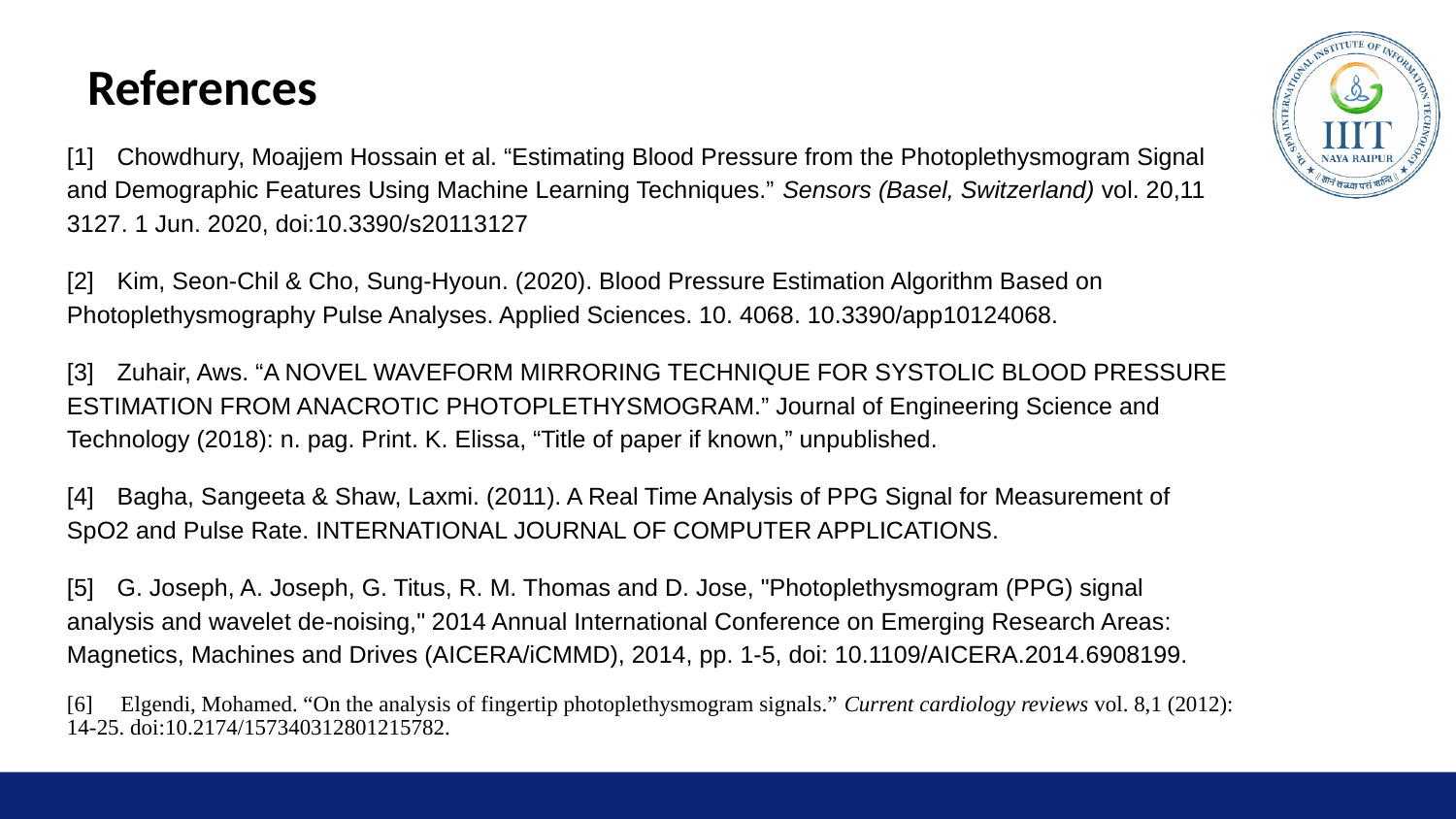

References
[1]     Chowdhury, Moajjem Hossain et al. “Estimating Blood Pressure from the Photoplethysmogram Signal and Demographic Features Using Machine Learning Techniques.” Sensors (Basel, Switzerland) vol. 20,11 3127. 1 Jun. 2020, doi:10.3390/s20113127
[2]     Kim, Seon-Chil & Cho, Sung-Hyoun. (2020). Blood Pressure Estimation Algorithm Based on Photoplethysmography Pulse Analyses. Applied Sciences. 10. 4068. 10.3390/app10124068.
[3]     Zuhair, Aws. “A NOVEL WAVEFORM MIRRORING TECHNIQUE FOR SYSTOLIC BLOOD PRESSURE ESTIMATION FROM ANACROTIC PHOTOPLETHYSMOGRAM.” Journal of Engineering Science and Technology (2018): n. pag. Print. K. Elissa, “Title of paper if known,” unpublished.
[4]     Bagha, Sangeeta & Shaw, Laxmi. (2011). A Real Time Analysis of PPG Signal for Measurement of SpO2 and Pulse Rate. INTERNATIONAL JOURNAL OF COMPUTER APPLICATIONS.
[5]     G. Joseph, A. Joseph, G. Titus, R. M. Thomas and D. Jose, "Photoplethysmogram (PPG) signal analysis and wavelet de-noising," 2014 Annual International Conference on Emerging Research Areas: Magnetics, Machines and Drives (AICERA/iCMMD), 2014, pp. 1-5, doi: 10.1109/AICERA.2014.6908199.
[6]     Elgendi, Mohamed. “On the analysis of fingertip photoplethysmogram signals.” Current cardiology reviews vol. 8,1 (2012): 14-25. doi:10.2174/157340312801215782.